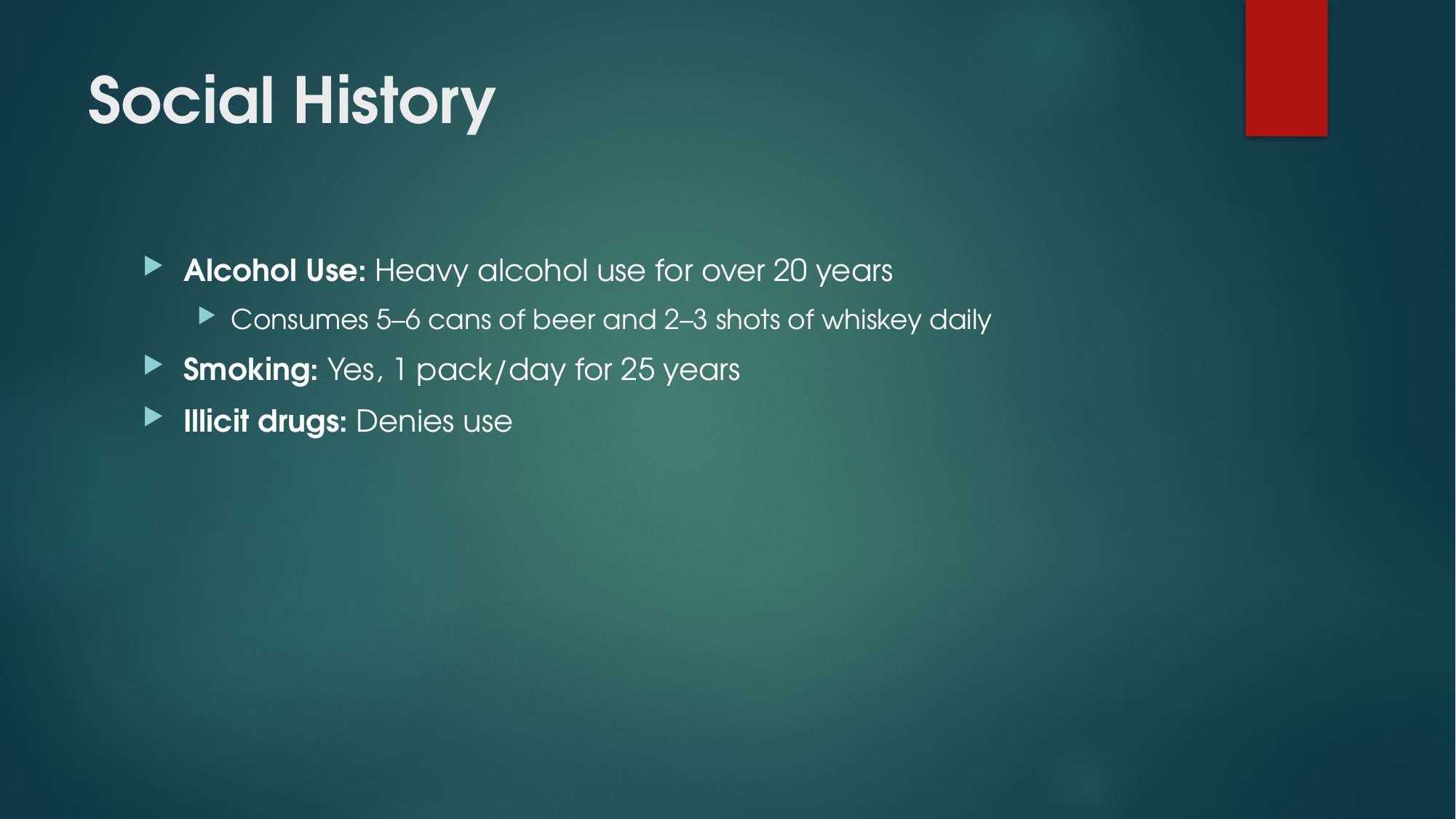

# Social History
Alcohol Use: Heavy alcohol use for over 20 years
Consumes 5–6 cans of beer and 2–3 shots of whiskey daily
Smoking: Yes, 1 pack/day for 25 years
Illicit drugs: Denies use